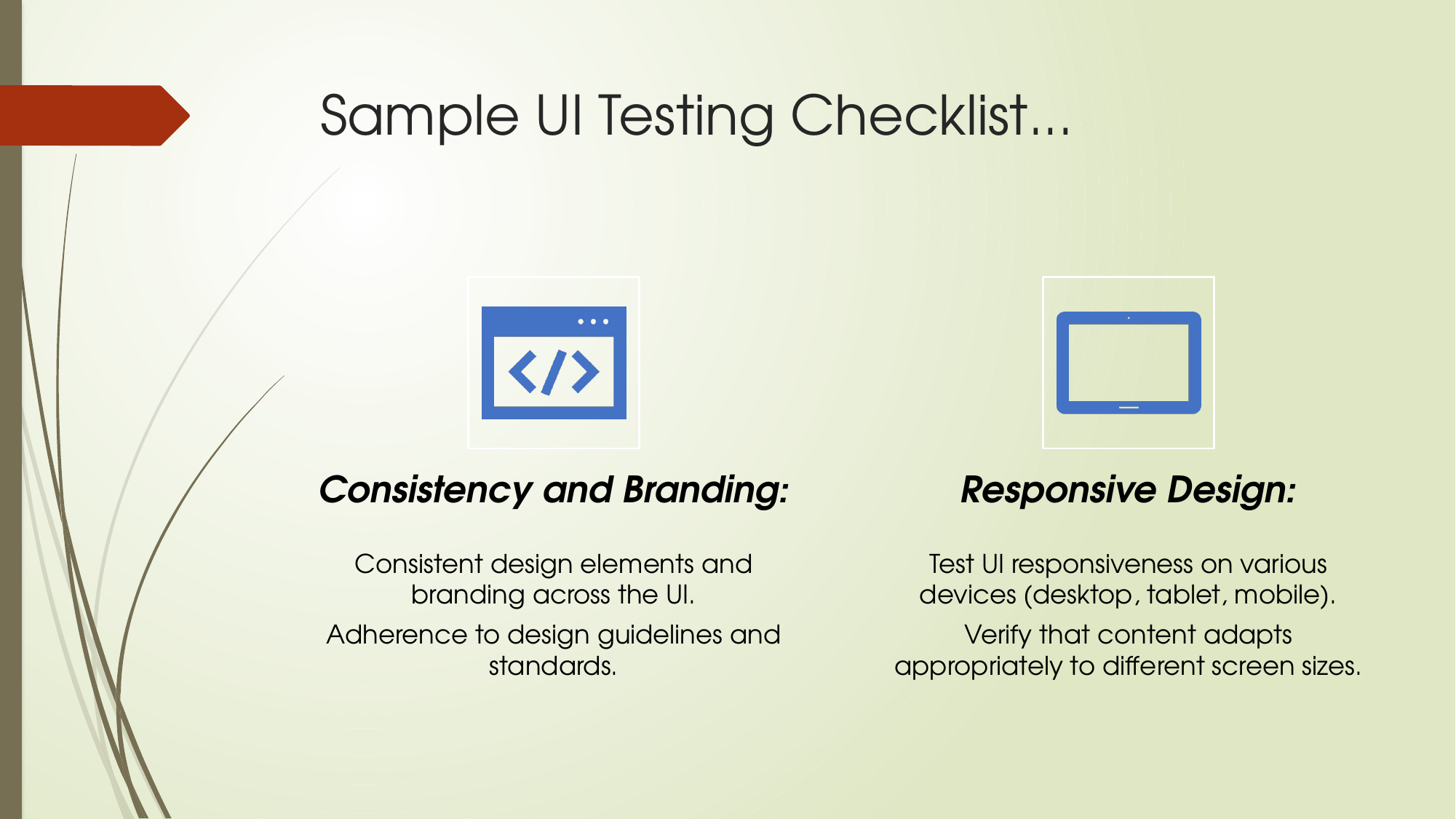

# Sample UI Testing Checklist...
Consistency and Branding:
Consistent design elements and branding across the UI.
Adherence to design guidelines and standards.
Responsive Design:
Test UI responsiveness on various devices (desktop, tablet, mobile).
Verify that content adapts appropriately to different screen sizes.